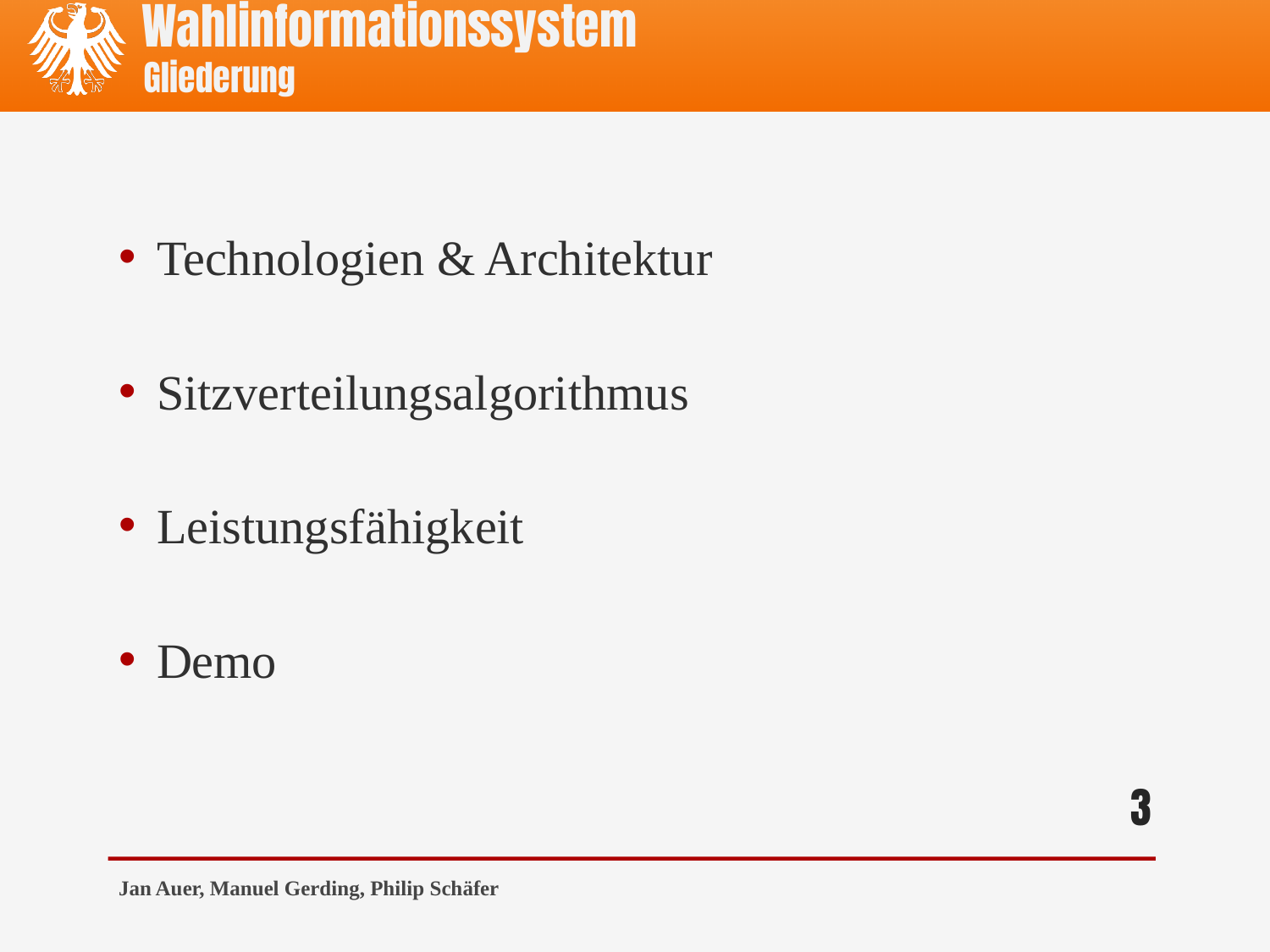

Gliederung
Technologien & Architektur
Sitzverteilungsalgorithmus
Leistungsfähigkeit
Demo
3
Jan Auer, Manuel Gerding, Philip Schäfer